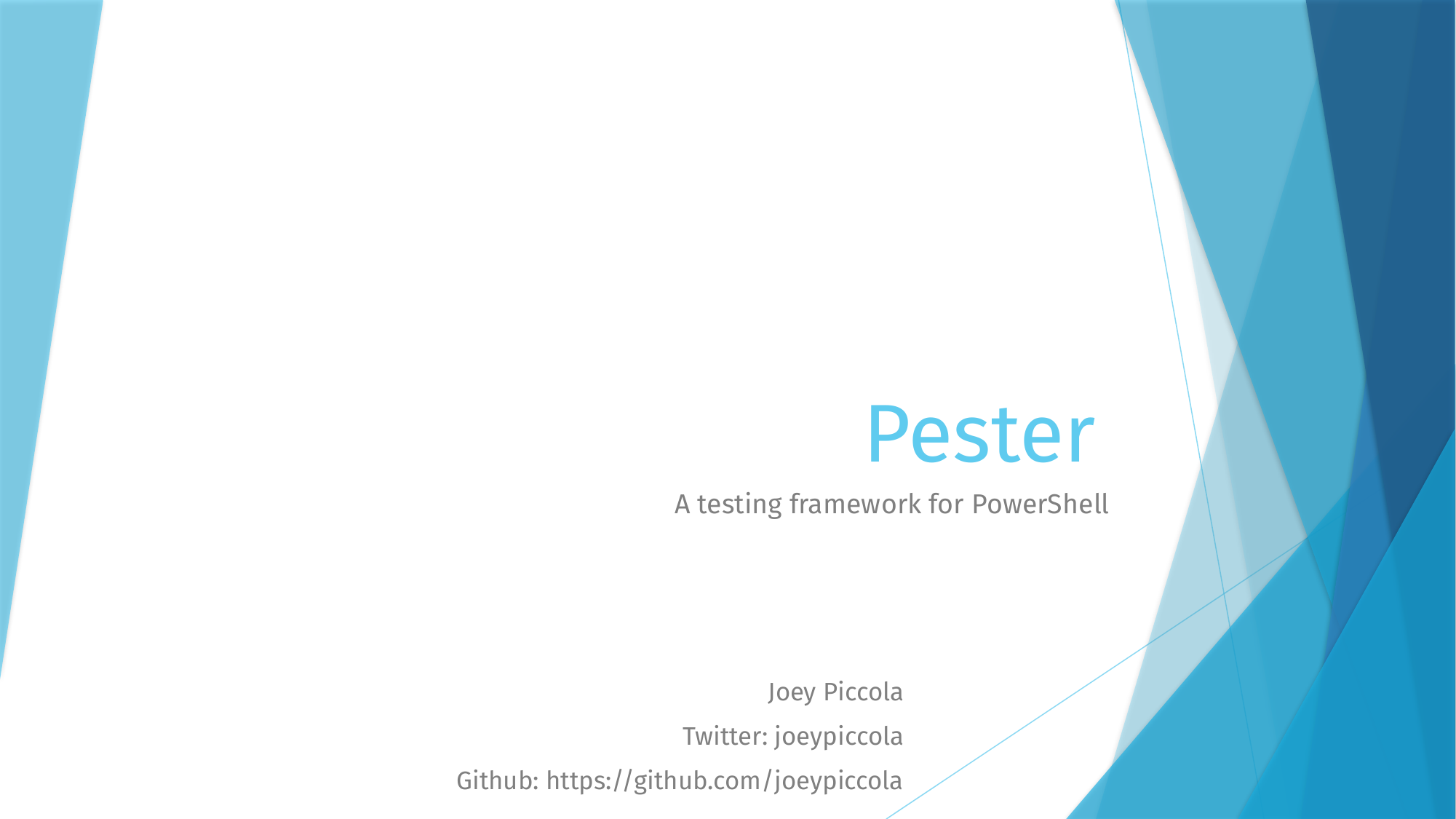

# Pester
A testing framework for PowerShell
Joey Piccola
Twitter: joeypiccola
Github: https://github.com/joeypiccola